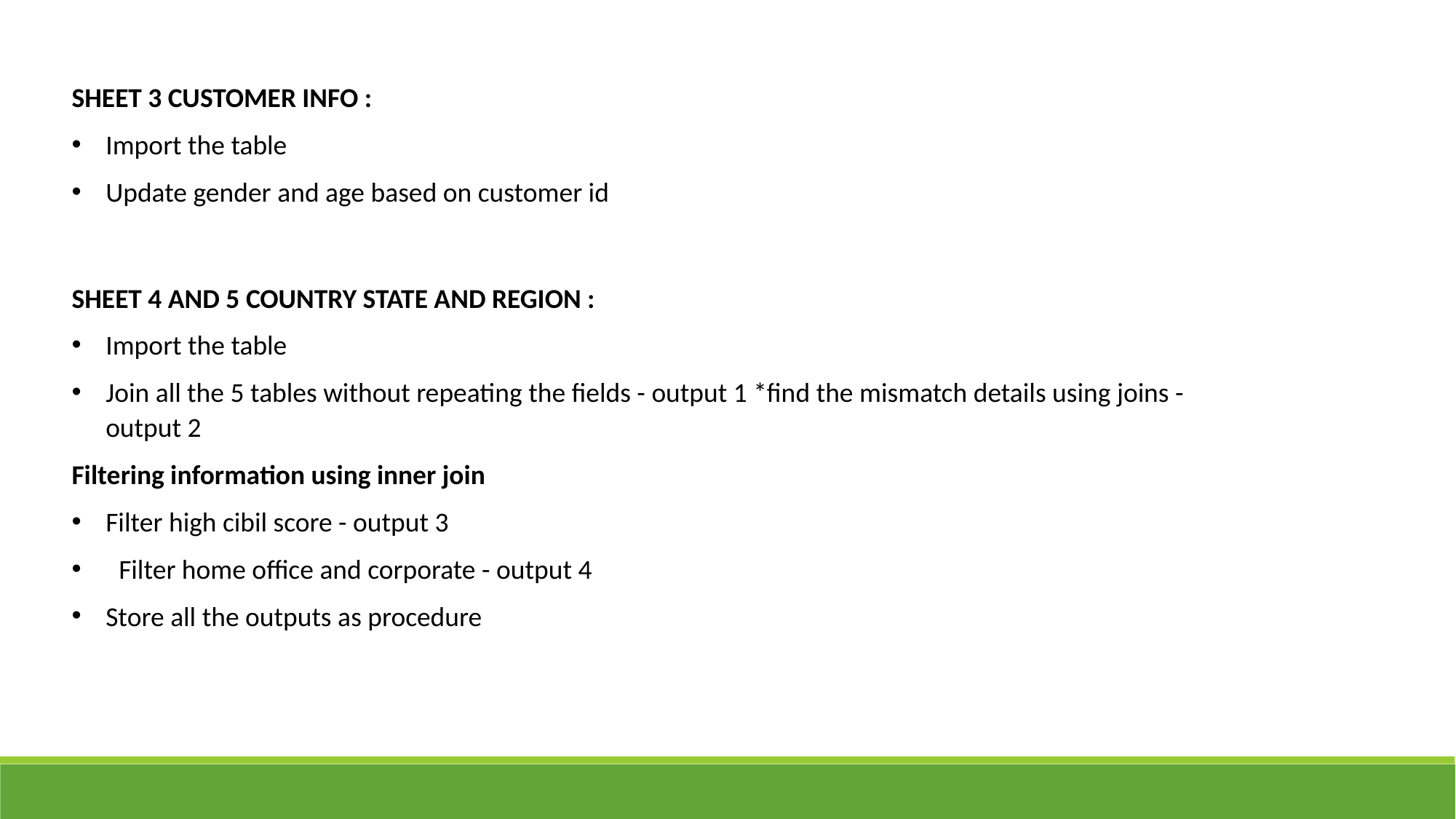

SHEET 3 CUSTOMER INFO :
Import the table
Update gender and age based on customer id

SHEET 4 AND 5 COUNTRY STATE AND REGION :
Import the table
Join all the 5 tables without repeating the fields - output 1 *find the mismatch details using joins - output 2
Filtering information using inner join
Filter high cibil score - output 3
 Filter home office and corporate - output 4
Store all the outputs as procedure